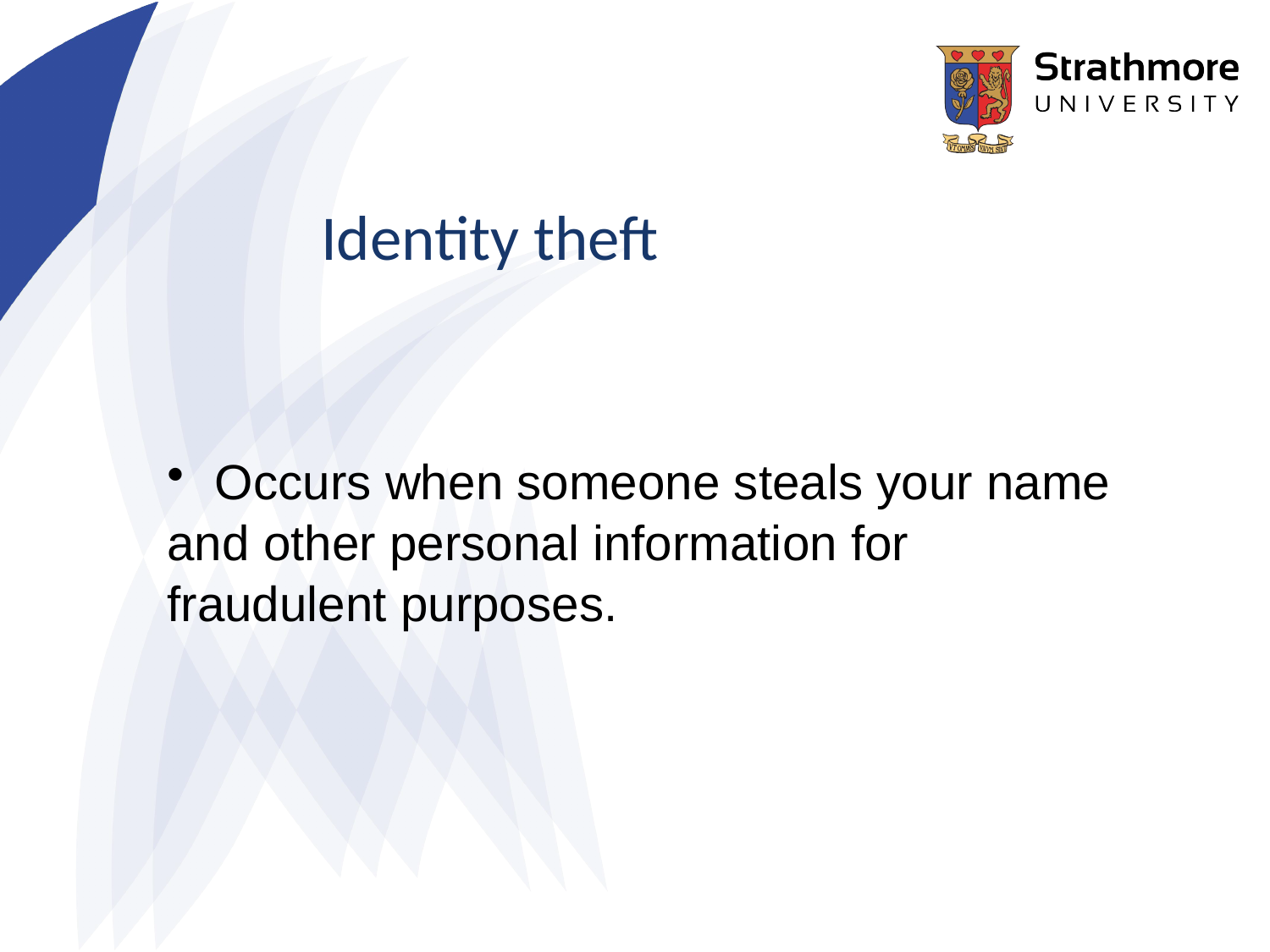

Identity theft
Occurs when someone steals your name
and other personal information for
fraudulent purposes.